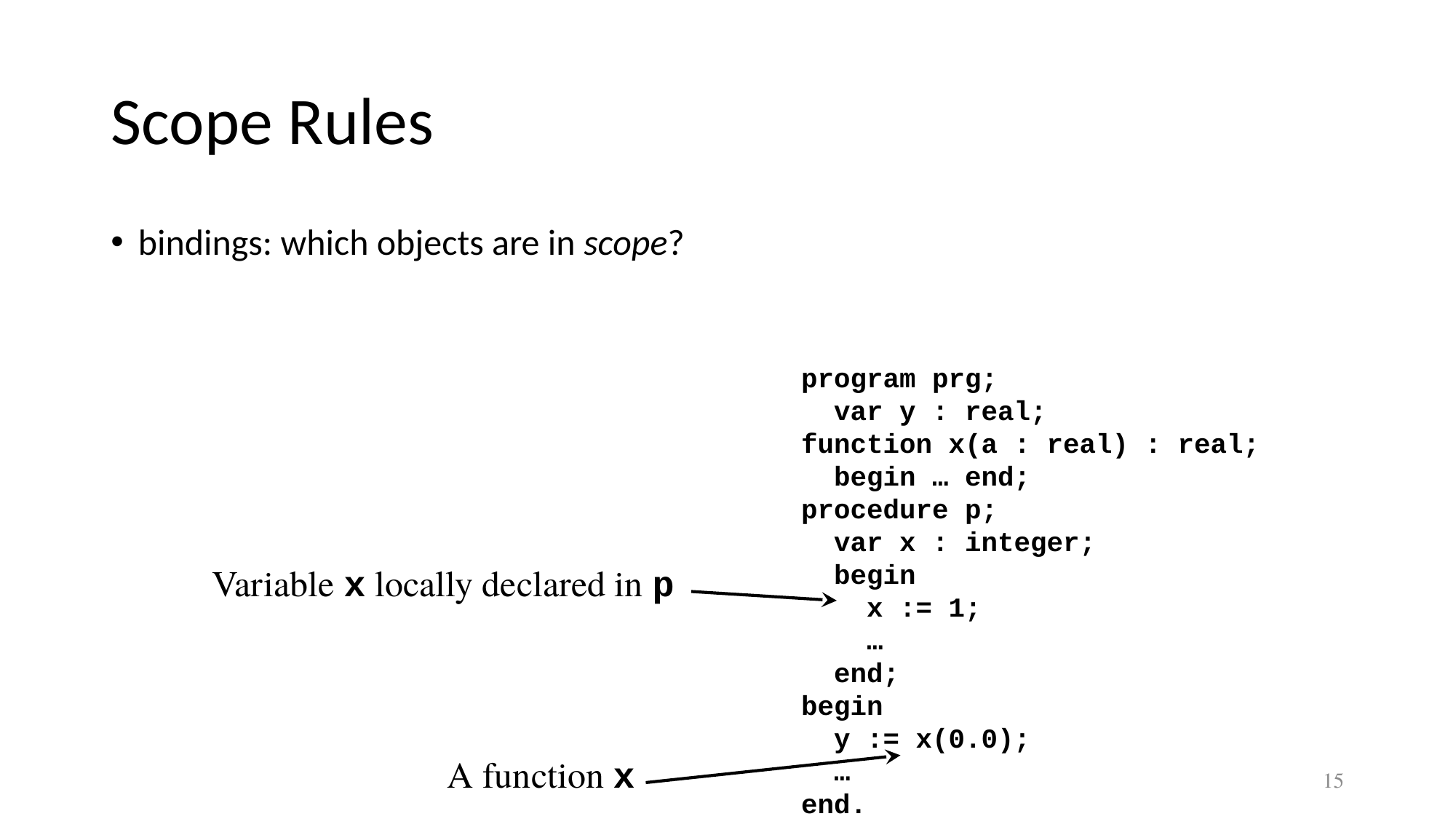

# Scope Rules
bindings: which objects are in scope?
program prg;
  var y : real;
function x(a : real) : real;
  begin … end;
procedure p;
  var x : integer;
  begin
    x := 1;
    …
  end;
begin
  y := x(0.0);
  …
end.
Variable x locally declared in p

A function x

15